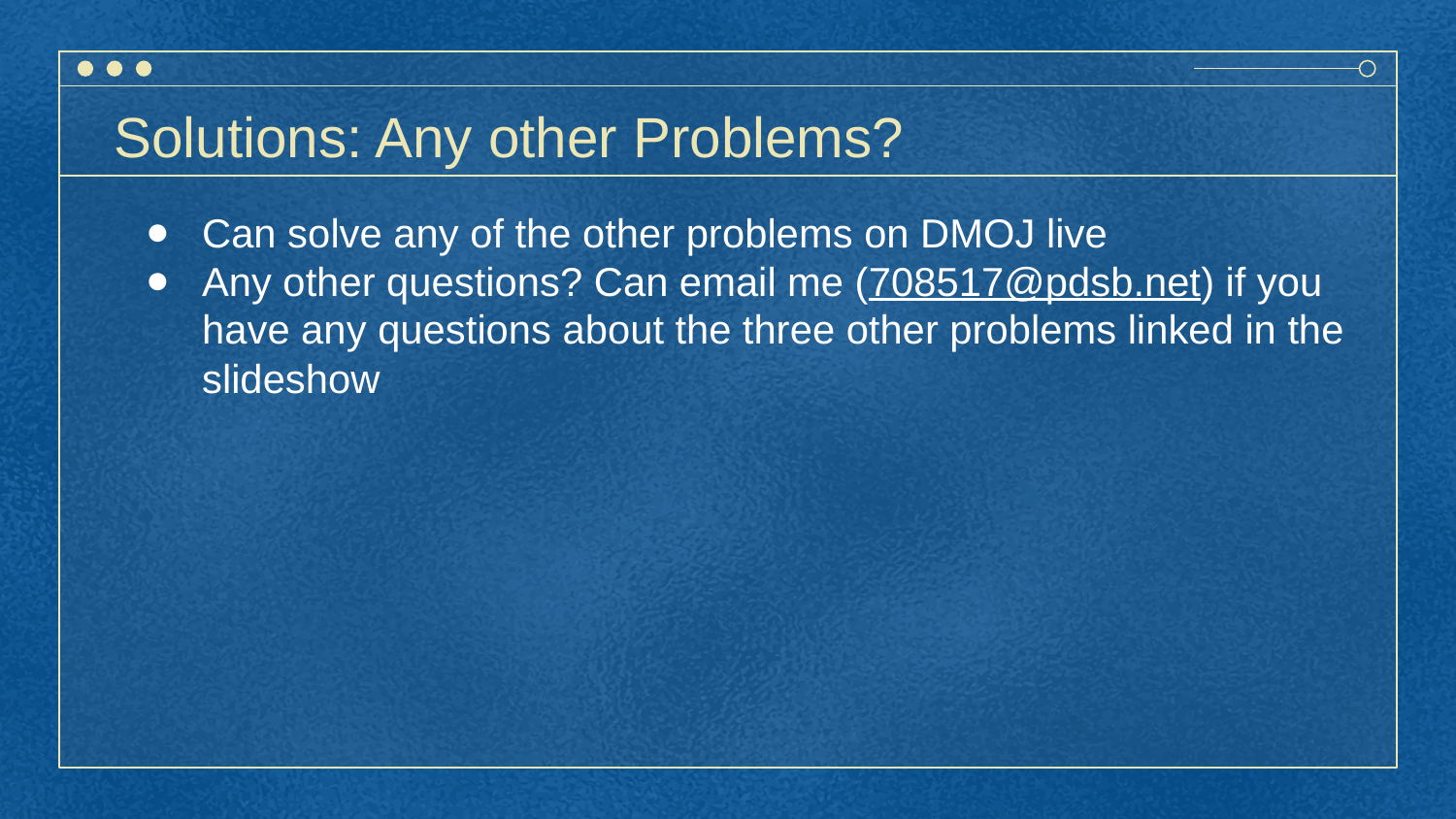

# Solutions: Any other Problems?
Can solve any of the other problems on DMOJ live
Any other questions? Can email me (708517@pdsb.net) if you have any questions about the three other problems linked in the slideshow